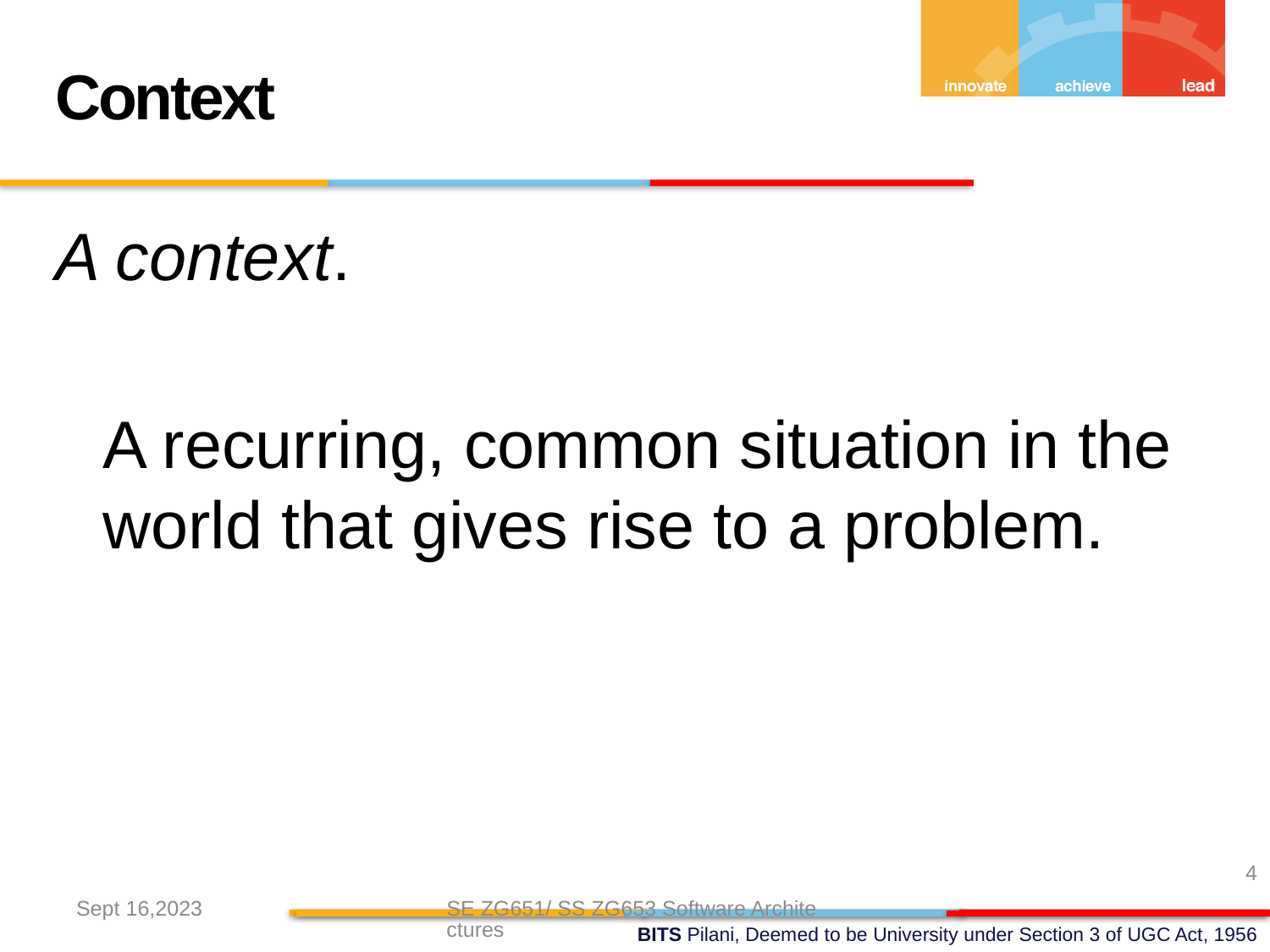

Context
A context.

	A recurring, common situation in the world that gives rise to a problem.

4
Sept 16,2023
SE ZG651/ SS ZG653 Software Architectures